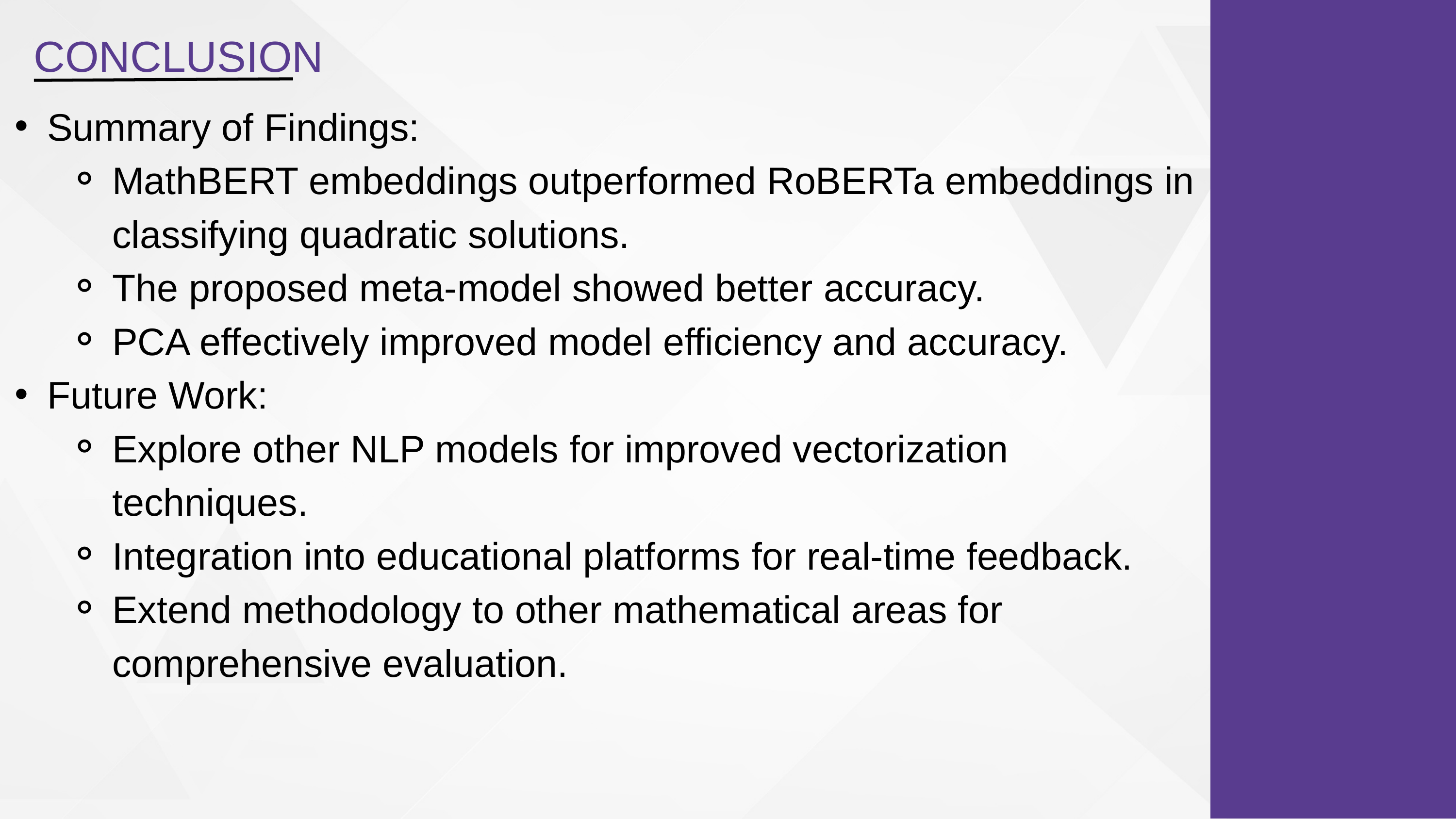

CONCLUSION

Summary of Findings:
MathBERT embeddings outperformed RoBERTa embeddings in classifying quadratic solutions.
The proposed meta-model showed better accuracy.
PCA effectively improved model efficiency and accuracy.
Future Work:
Explore other NLP models for improved vectorization techniques.
Integration into educational platforms for real-time feedback.
Extend methodology to other mathematical areas for comprehensive evaluation.